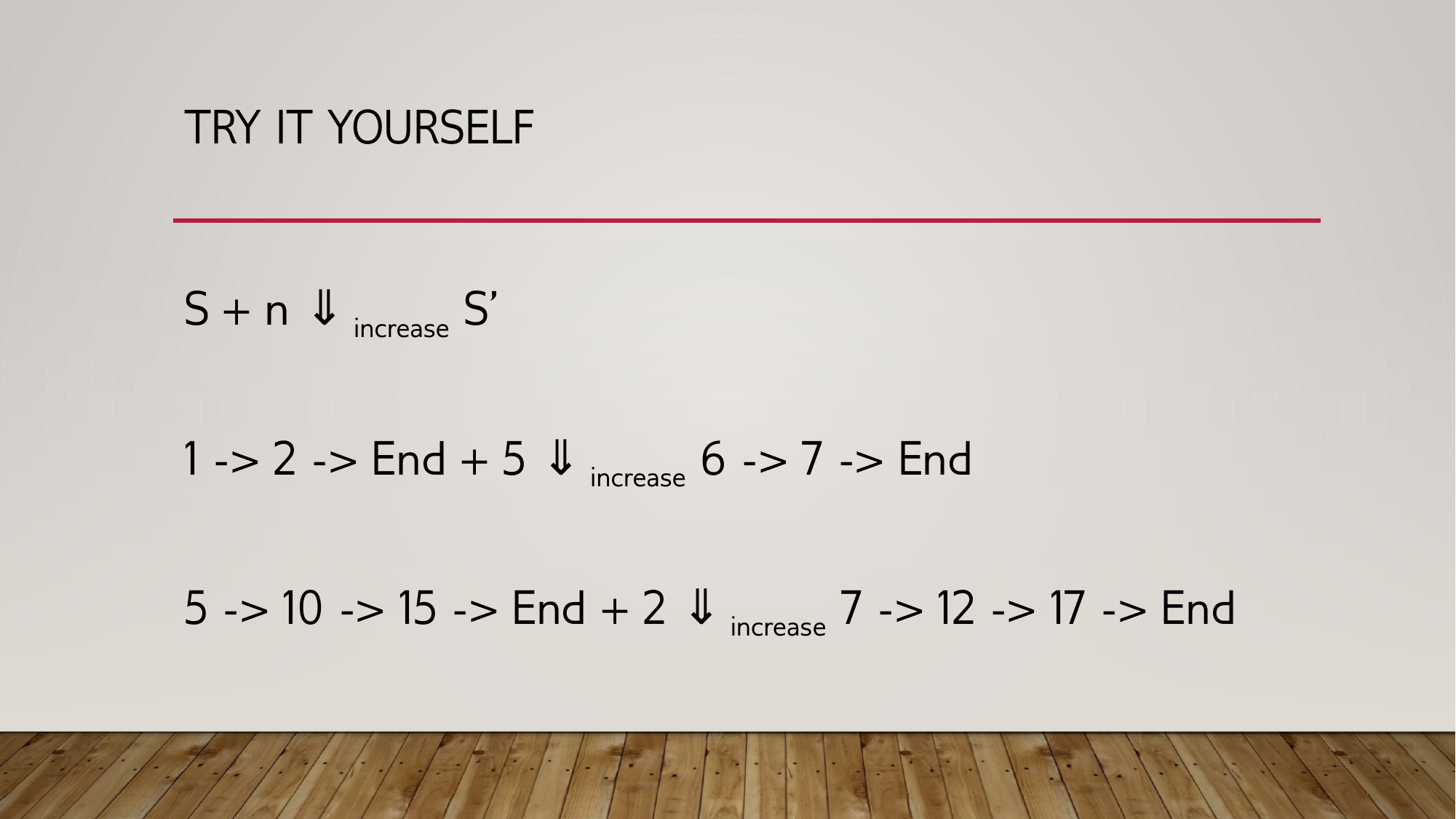

# Try it yourself
S + n ⇓ increase S’

1 -> 2 -> End + 5 ⇓ increase 6 -> 7 -> End

5 -> 10 -> 15 -> End + 2 ⇓ increase 7 -> 12 -> 17 -> End